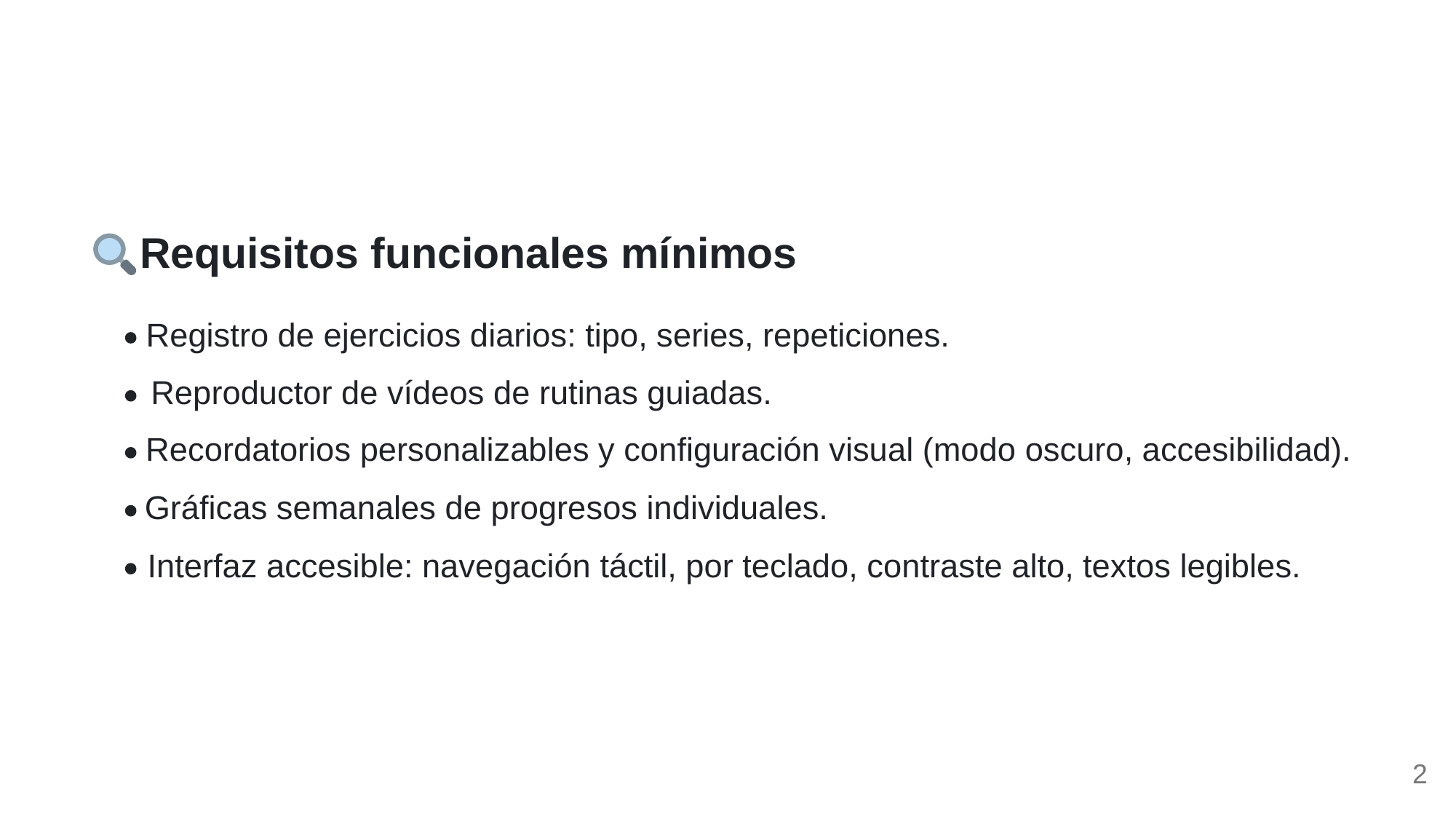

Requisitos funcionales mínimos

Registro de ejercicios diarios: tipo, series, repeticiones.

Reproductor de vídeos de rutinas guiadas.

Recordatorios personalizables y configuración visual (modo oscuro, accesibilidad).

Gráficas semanales de progresos individuales.

Interfaz accesible: navegación táctil, por teclado, contraste alto, textos legibles.

2